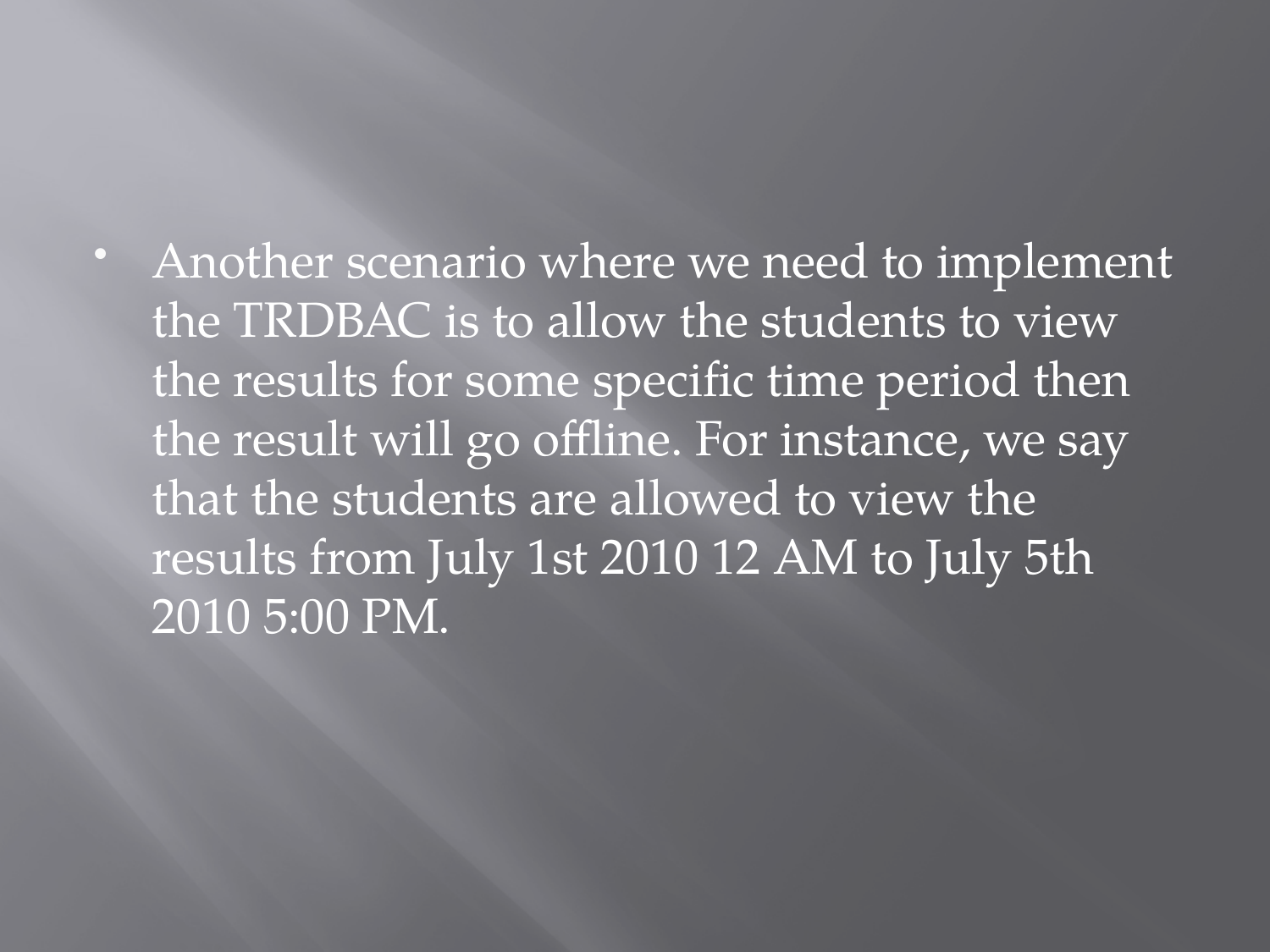

Another scenario where we need to implement the TRDBAC is to allow the students to view the results for some specific time period then the result will go offline. For instance, we say that the students are allowed to view the results from July 1st 2010 12 AM to July 5th 2010 5:00 PM.